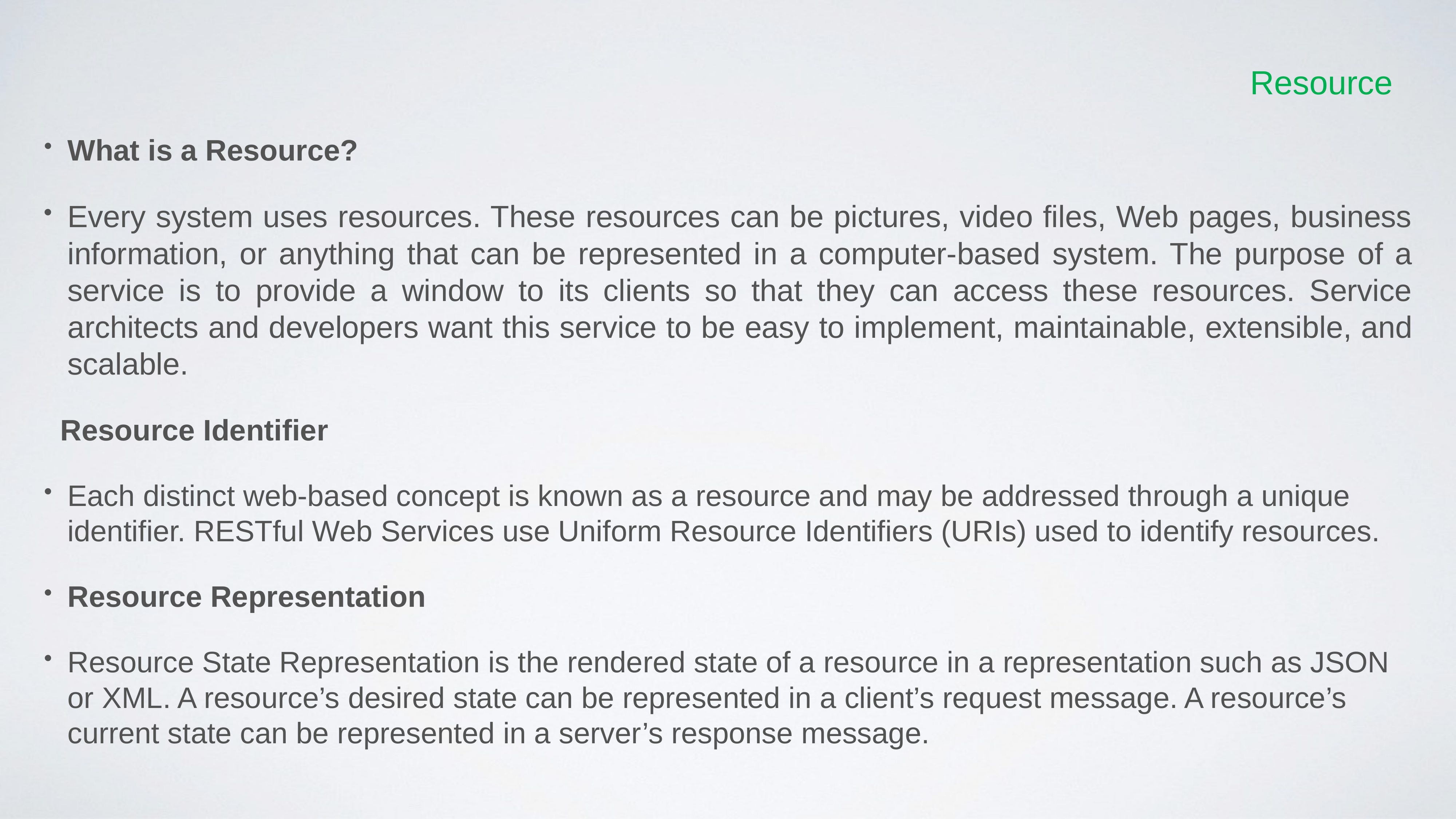

# Resource
What is a Resource?
Every system uses resources. These resources can be pictures, video files, Web pages, business information, or anything that can be represented in a computer-based system. The purpose of a service is to provide a window to its clients so that they can access these resources. Service architects and developers want this service to be easy to implement, maintainable, extensible, and scalable.
  Resource Identifier
Each distinct web-based concept is known as a resource and may be addressed through a unique identifier. RESTful Web Services use Uniform Resource Identifiers (URIs) used to identify resources.
Resource Representation
Resource State Representation is the rendered state of a resource in a representation such as JSON or XML. A resource’s desired state can be represented in a client’s request message. A resource’s current state can be represented in a server’s response message.